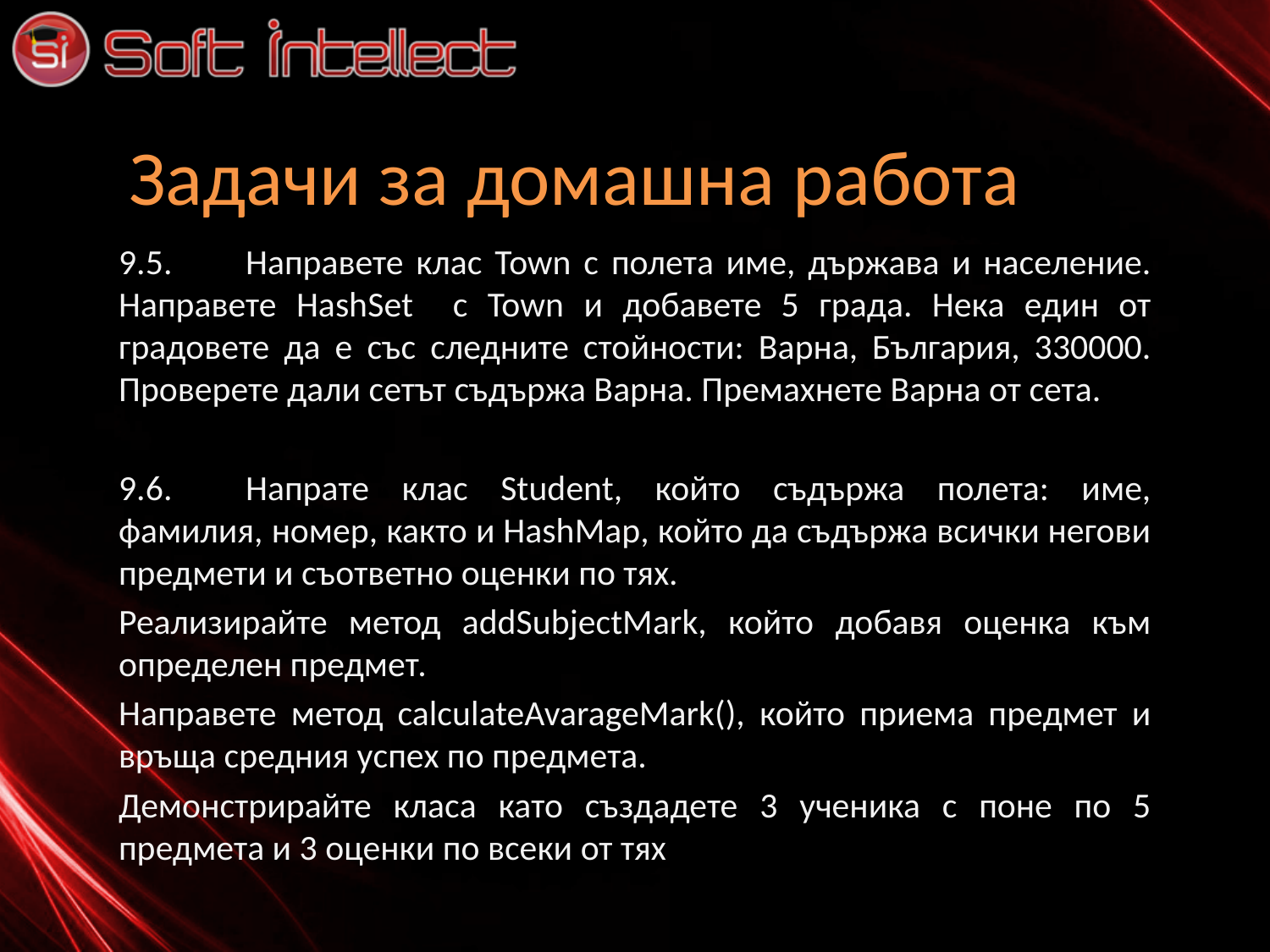

# Задачи за домашна работа
9.5.	Направете клас Town с полета име, държава и население. Направете HashSet  с Тоwn и добавете 5 града. Нека един от градовете да е със следните стойности: Варна, България, 330000. Проверете дали сетът съдържа Варна. Премахнете Варна от сета.

9.6.	Напрате клас Student, който съдържа полета: име, фамилия, номер, както и HashMap, който да съдържа всички негови предмети и съответно оценки по тях.
Реализирайте метод addSubjectMark, който добавя оценка към определен предмет.
Направете метод calculateAvarageMark(), който приема предмет и връща средния успех по предмета.
Демонстрирайте класа като създадете 3 ученика с поне по 5 предмета и 3 оценки по всеки от тях